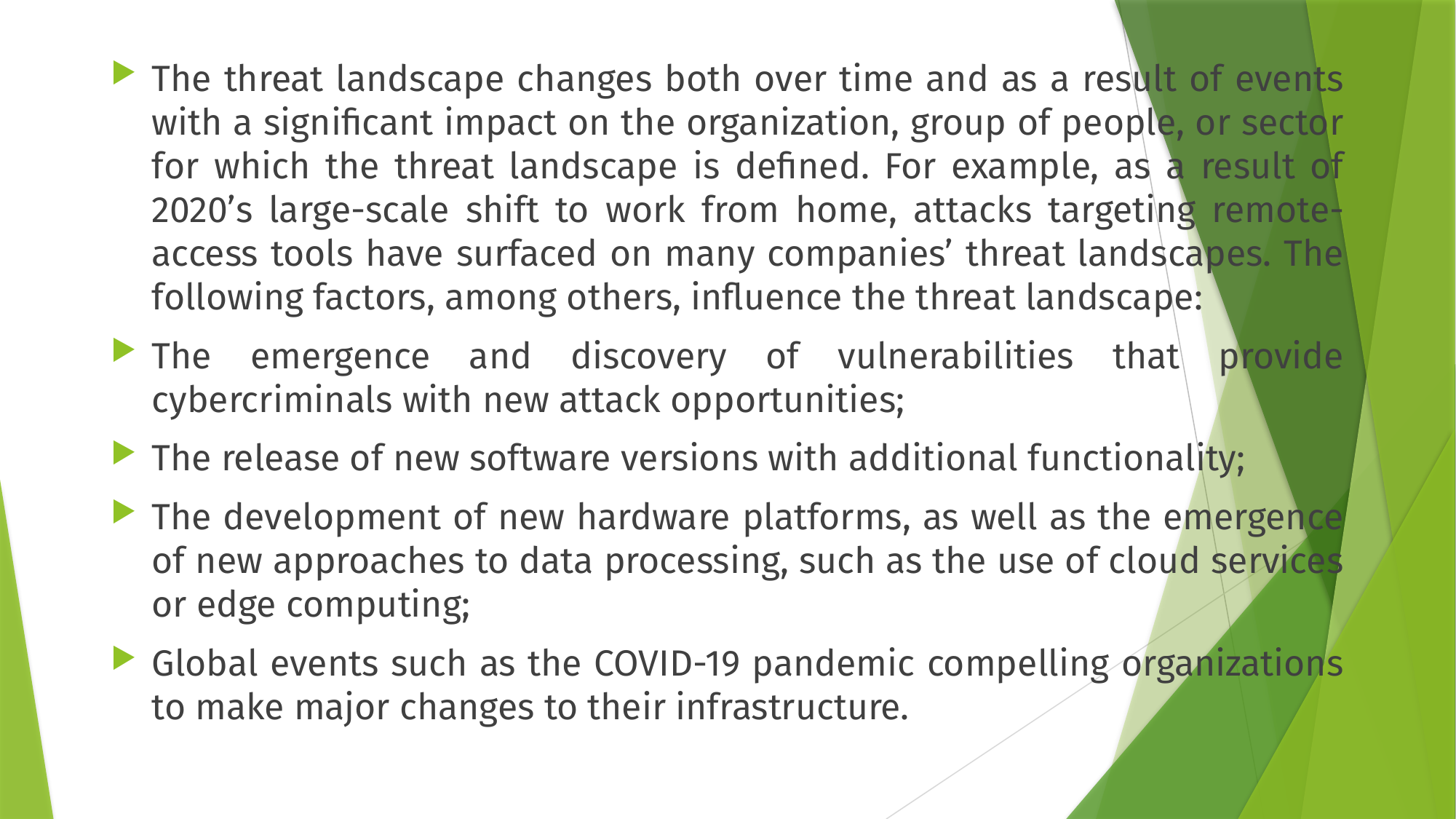

The threat landscape changes both over time and as a result of events with a significant impact on the organization, group of people, or sector for which the threat landscape is defined. For example, as a result of 2020’s large-scale shift to work from home, attacks targeting remote-access tools have surfaced on many companies’ threat landscapes. The following factors, among others, influence the threat landscape:
The emergence and discovery of vulnerabilities that provide cybercriminals with new attack opportunities;
The release of new software versions with additional functionality;
The development of new hardware platforms, as well as the emergence of new approaches to data processing, such as the use of cloud services or edge computing;
Global events such as the COVID-19 pandemic compelling organizations to make major changes to their infrastructure.